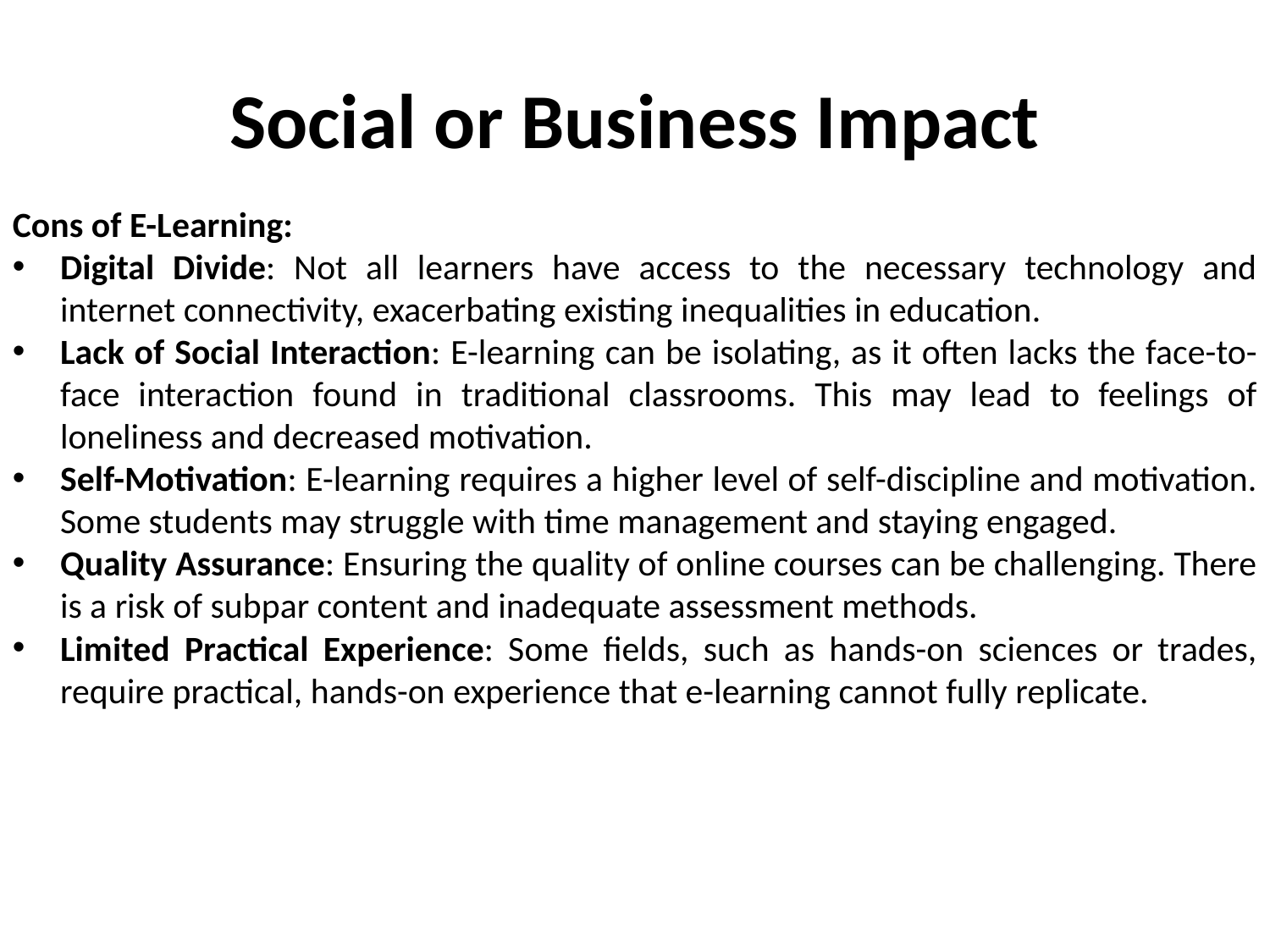

# Social or Business Impact
Cons of E-Learning:
Digital Divide: Not all learners have access to the necessary technology and internet connectivity, exacerbating existing inequalities in education.
Lack of Social Interaction: E-learning can be isolating, as it often lacks the face-to-face interaction found in traditional classrooms. This may lead to feelings of loneliness and decreased motivation.
Self-Motivation: E-learning requires a higher level of self-discipline and motivation. Some students may struggle with time management and staying engaged.
Quality Assurance: Ensuring the quality of online courses can be challenging. There is a risk of subpar content and inadequate assessment methods.
Limited Practical Experience: Some fields, such as hands-on sciences or trades, require practical, hands-on experience that e-learning cannot fully replicate.